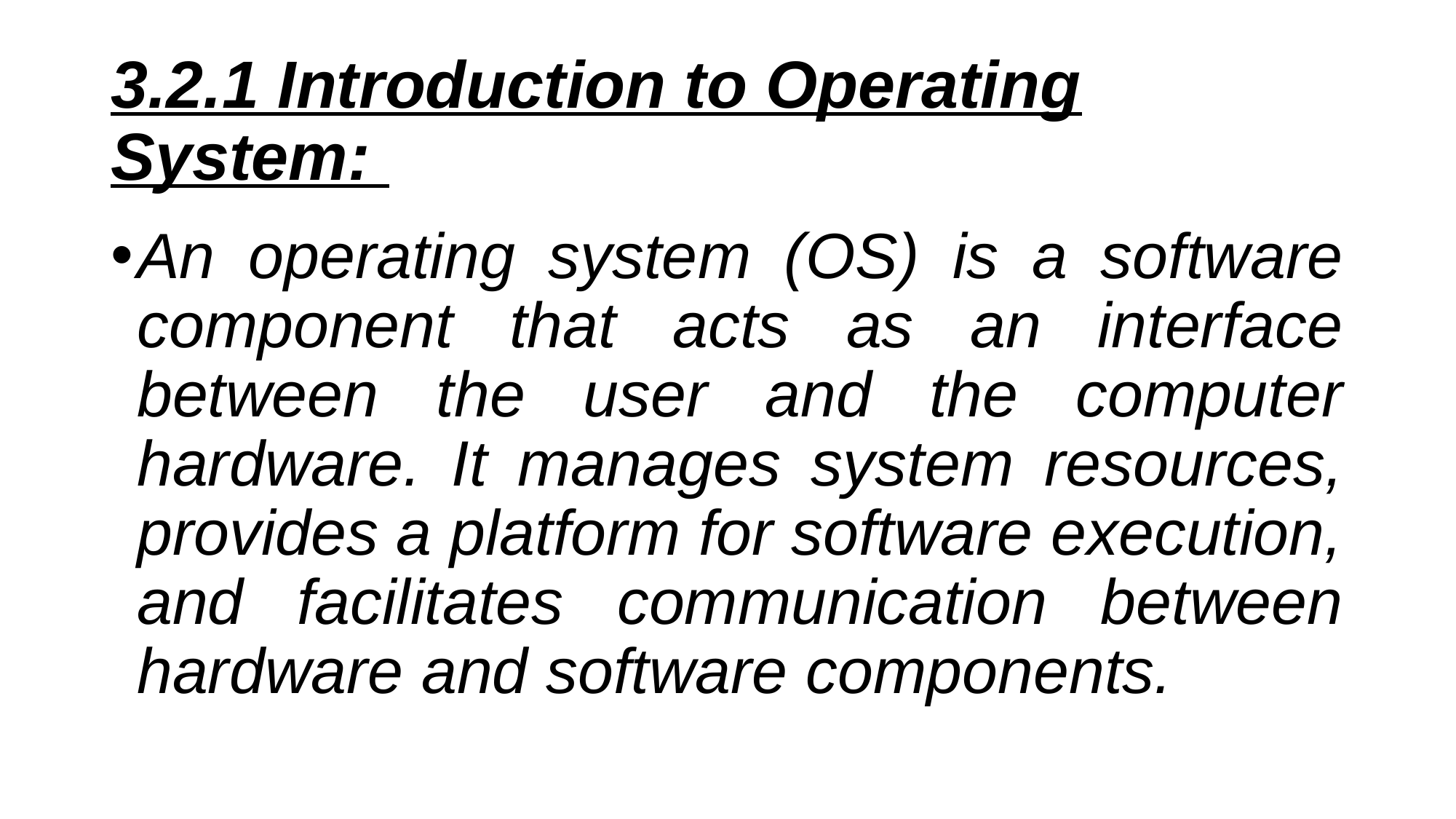

# 3.2.1 Introduction to Operating System:
An operating system (OS) is a software component that acts as an interface between the user and the computer hardware. It manages system resources, provides a platform for software execution, and facilitates communication between hardware and software components.